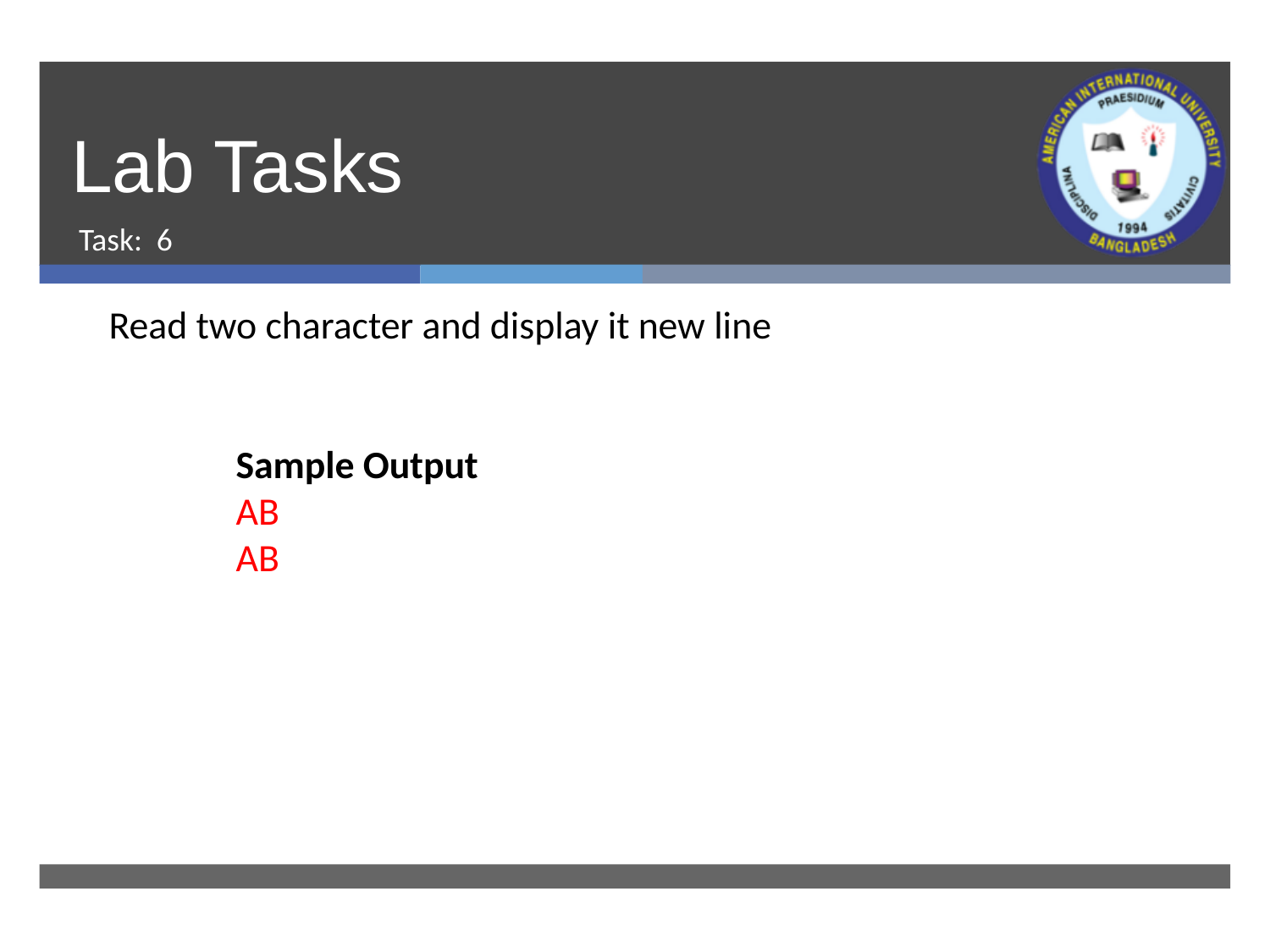

# Lab Tasks
Task:  6
Read two character and display it new line

Sample Output
AB
AB